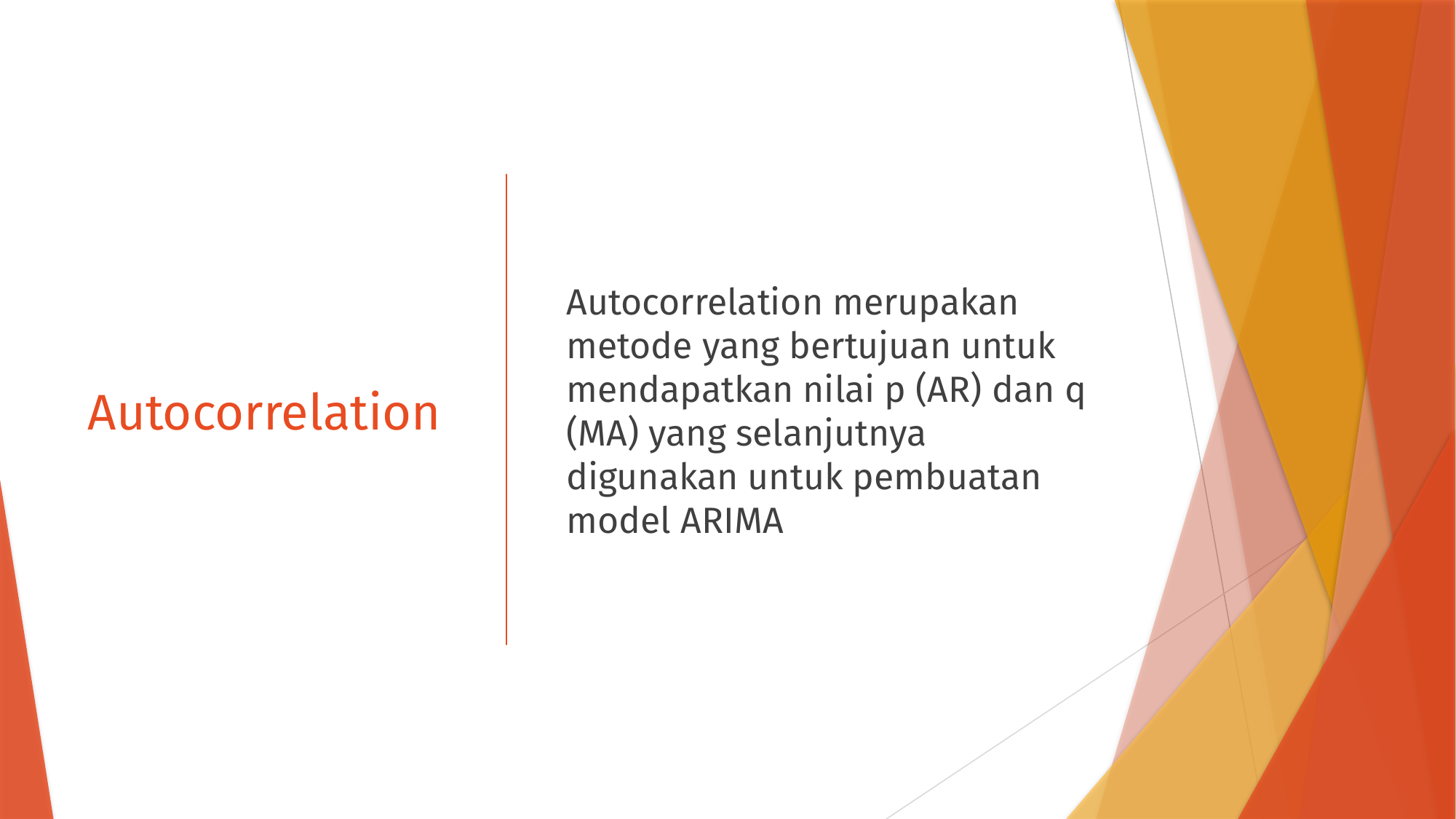

# Autocorrelation
Autocorrelation merupakan metode yang bertujuan untuk mendapatkan nilai p (AR) dan q (MA) yang selanjutnya digunakan untuk pembuatan model ARIMA